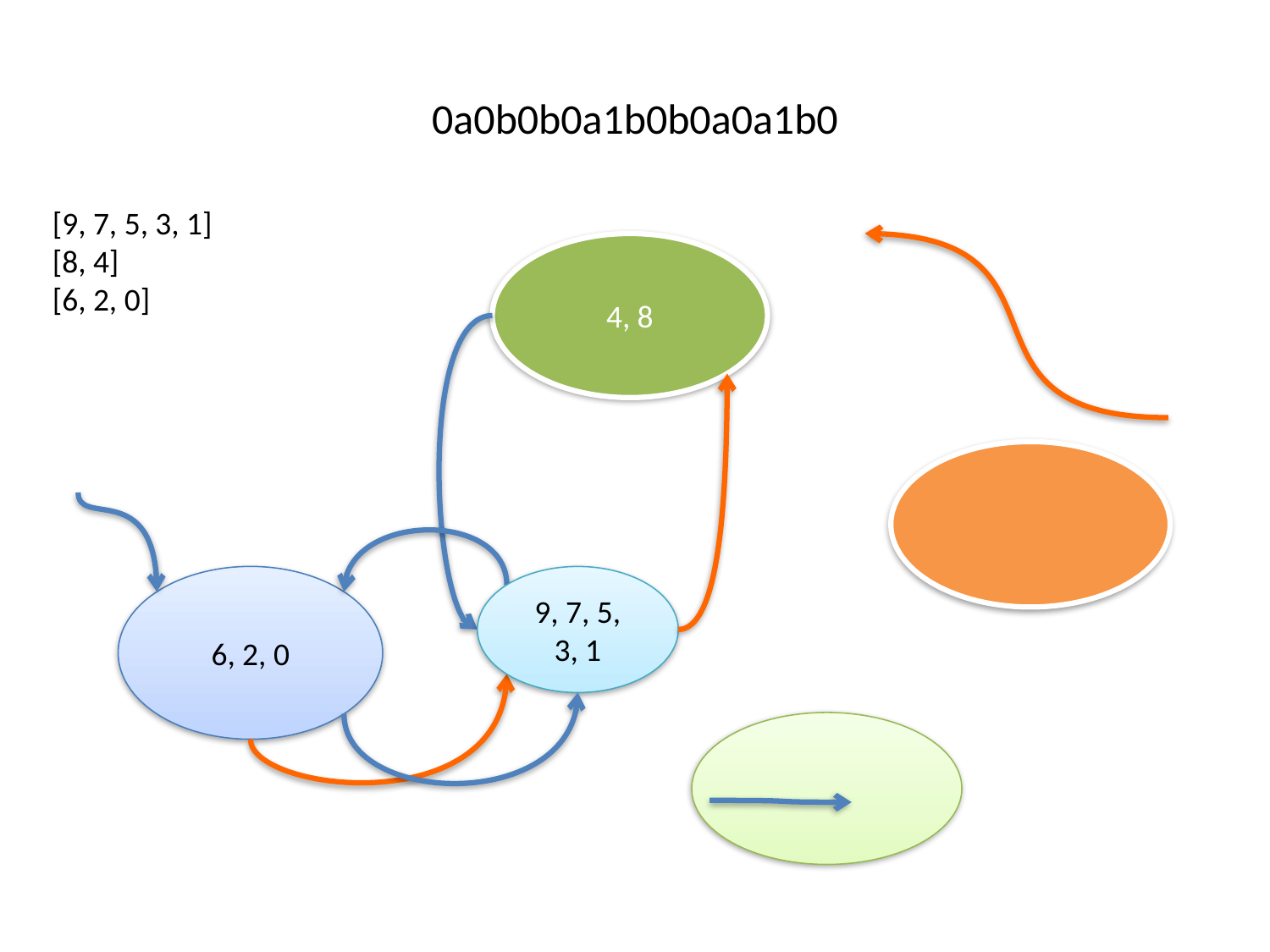

# 0a0b0b0a1b0b0a0a1b0
[9, 7, 5, 3, 1]
[8, 4]
[6, 2, 0]
4, 8

6, 2, 0
9, 7, 5, 3, 1